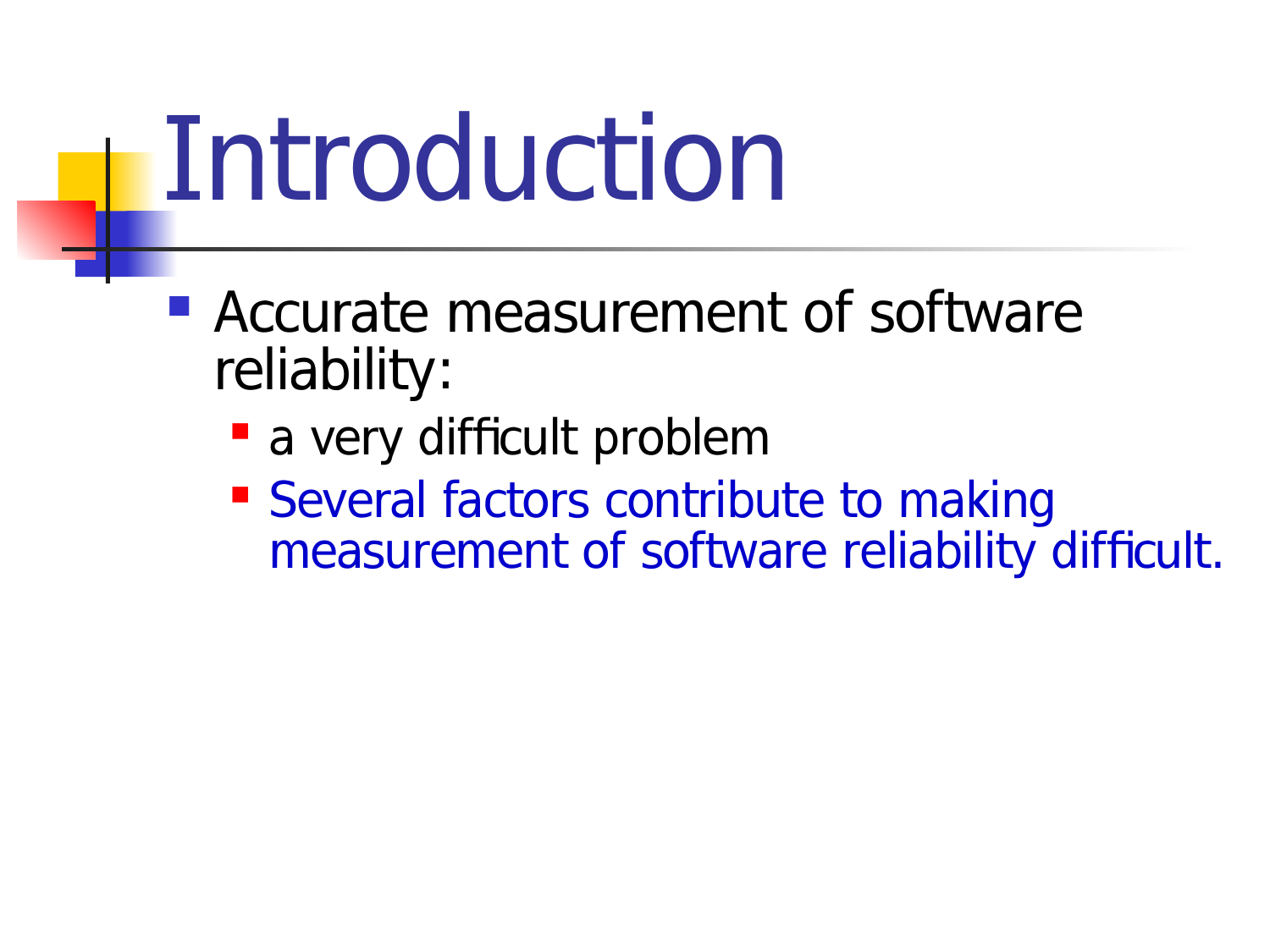

# Introduction
Accurate measurement of software reliability:
a very difficult problem
Several factors contribute to making measurement of software reliability difficult.